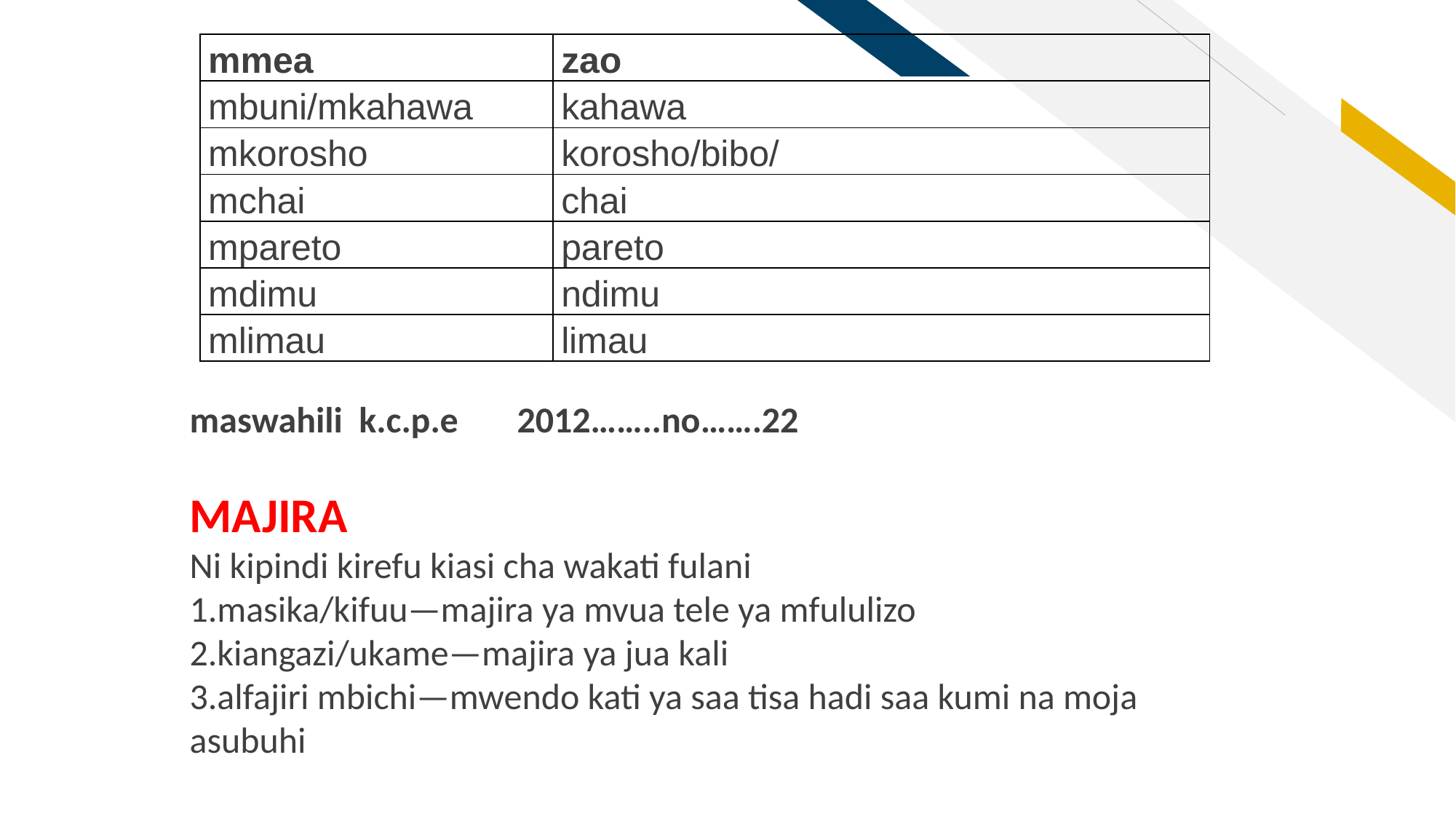

| mmea | zao |
| --- | --- |
| mbuni/mkahawa | kahawa |
| mkorosho | korosho/bibo/ |
| mchai | chai |
| mpareto | pareto |
| mdimu | ndimu |
| mlimau | limau |
maswahili  k.c.p.e	2012……..no…….22

MAJIRA
Ni kipindi kirefu kiasi cha wakati fulani
1.masika/kifuu—majira ya mvua tele ya mfululizo
2.kiangazi/ukame—majira ya jua kali
3.alfajiri mbichi—mwendo kati ya saa tisa hadi saa kumi na moja  asubuhi